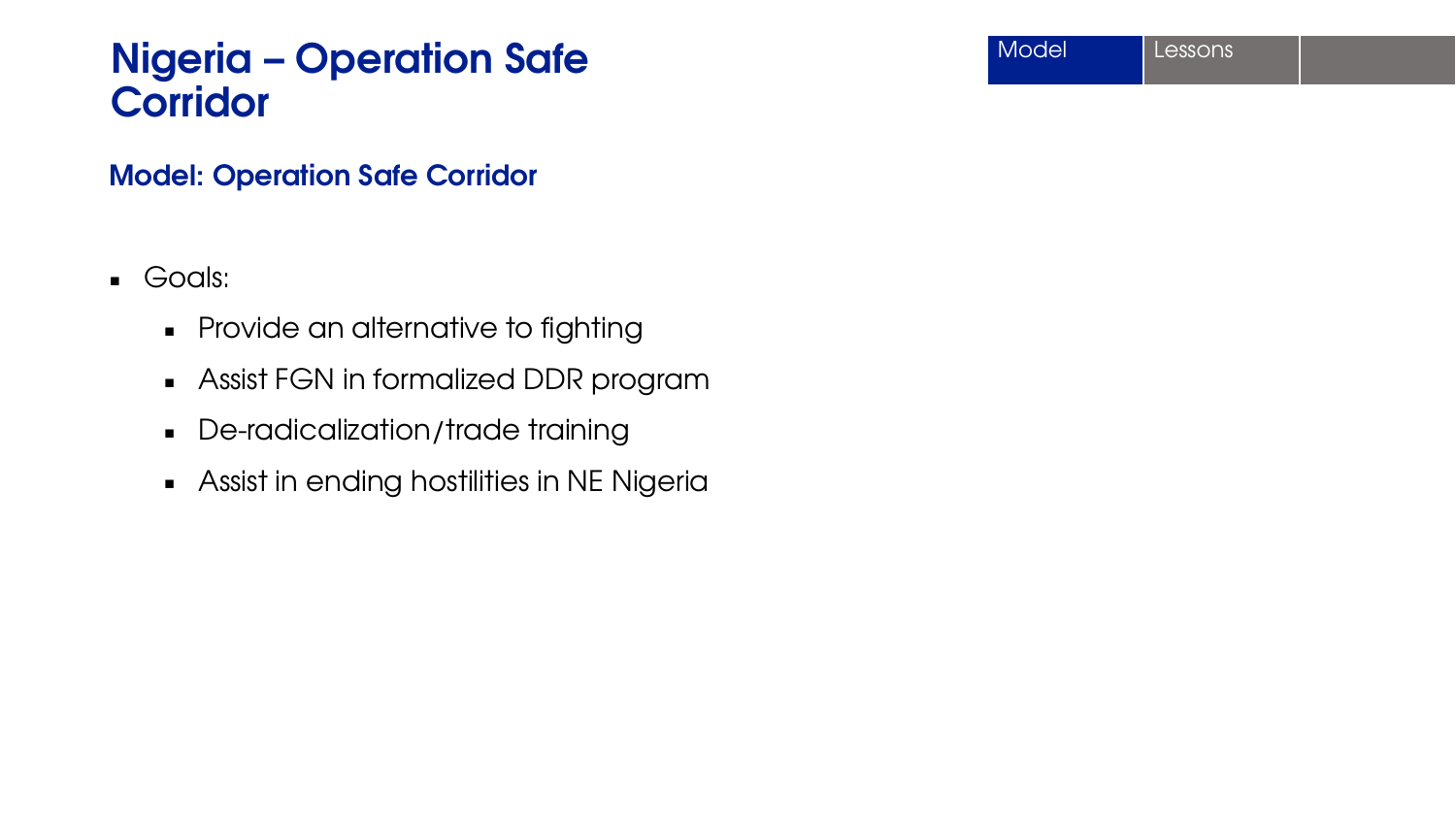

| Model | Lessons |  |
| --- | --- | --- |
Nigeria – Operation Safe Corridor
Model: Operation Safe Corridor

Goals:
Provide an alternative to fighting
Assist FGN in formalized DDR program
De-radicalization/trade training
Assist in ending hostilities in NE Nigeria